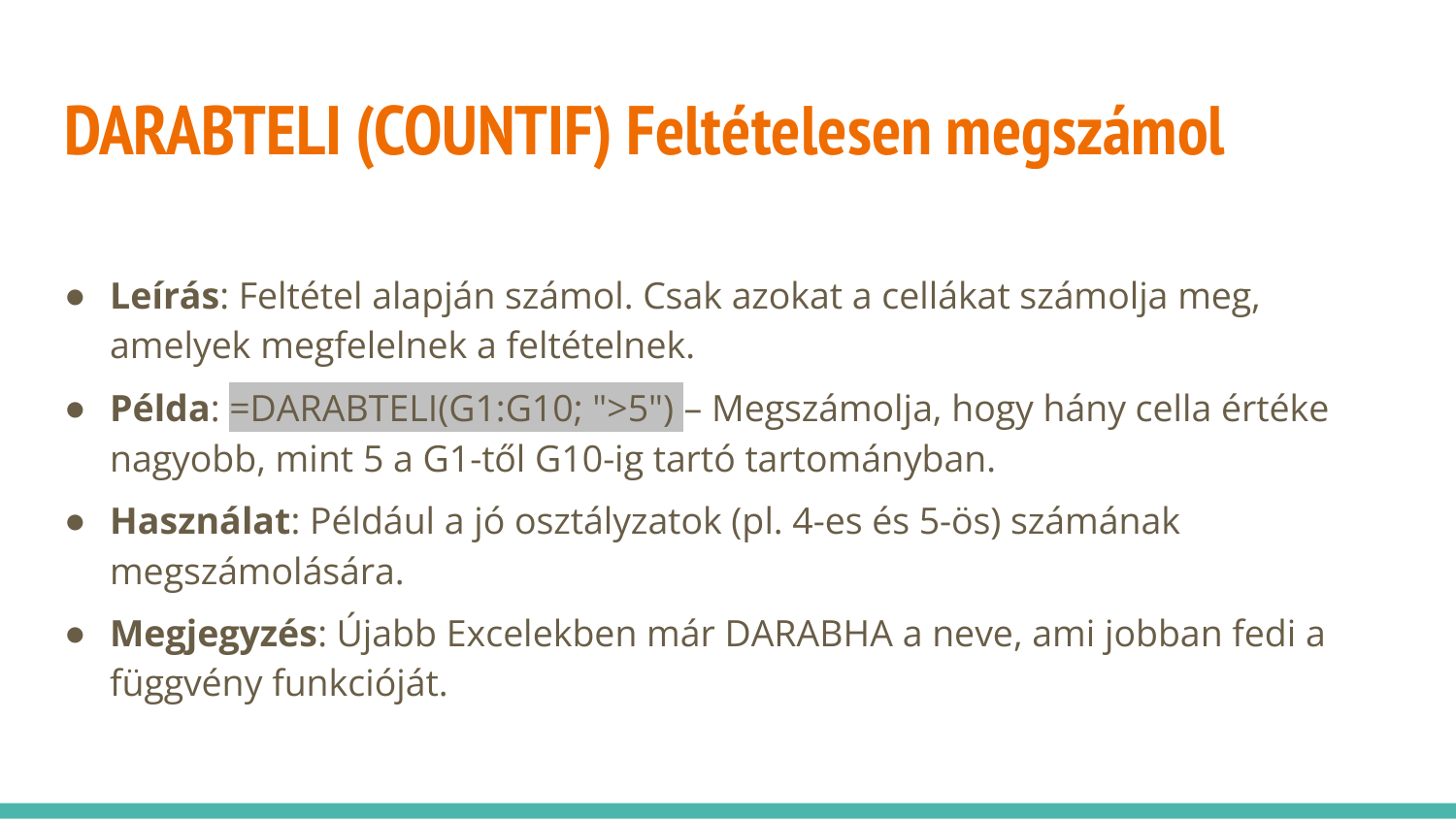

# DARABTELI (COUNTIF) Feltételesen megszámol
Leírás: Feltétel alapján számol. Csak azokat a cellákat számolja meg, amelyek megfelelnek a feltételnek.
Példa: =DARABTELI(G1:G10; ">5") – Megszámolja, hogy hány cella értéke nagyobb, mint 5 a G1-től G10-ig tartó tartományban.
Használat: Például a jó osztályzatok (pl. 4-es és 5-ös) számának megszámolására.
Megjegyzés: Újabb Excelekben már DARABHA a neve, ami jobban fedi a függvény funkcióját.